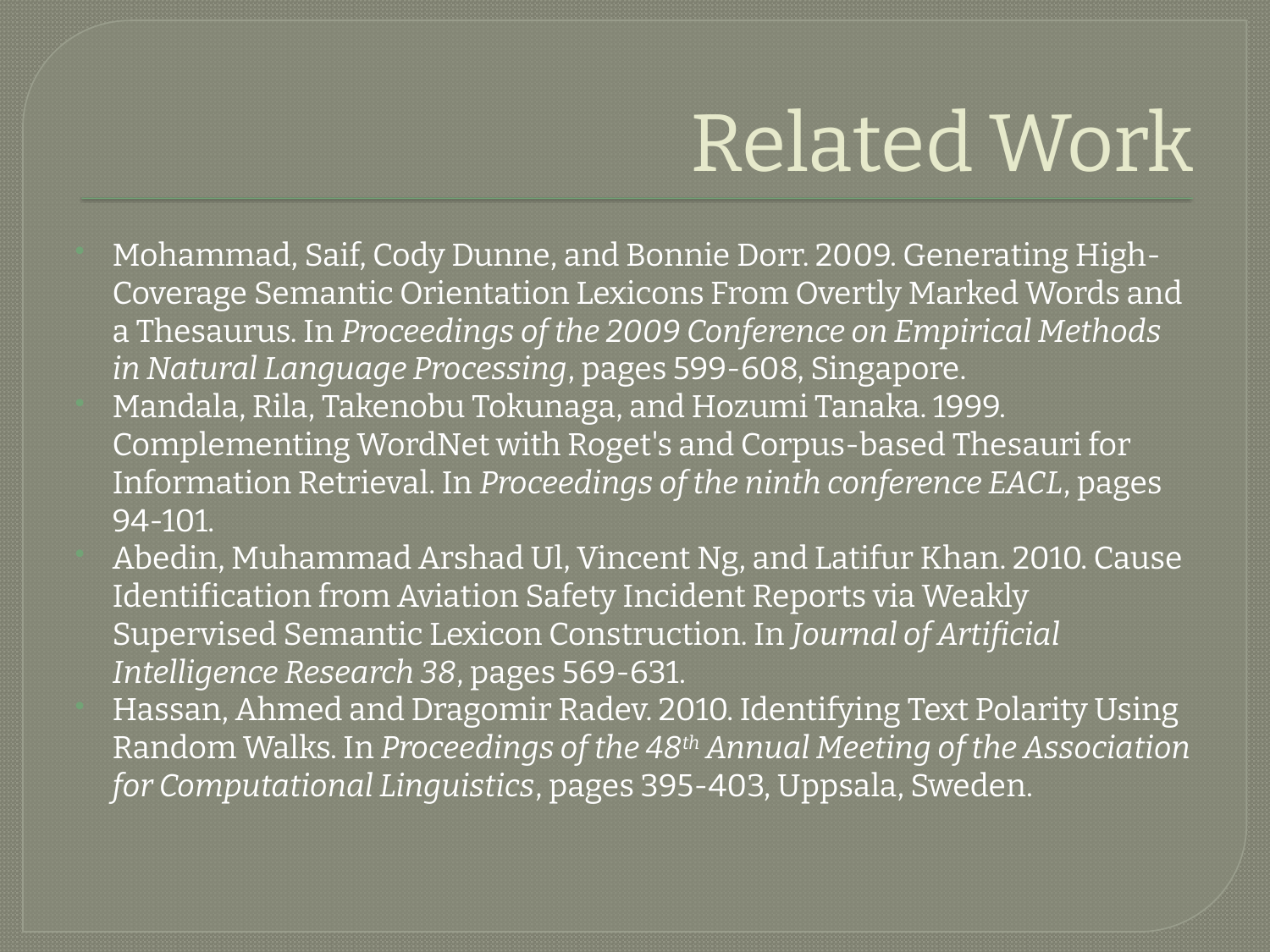

# Related Work
Mohammad, Saif, Cody Dunne, and Bonnie Dorr. 2009. Generating High-Coverage Semantic Orientation Lexicons From Overtly Marked Words and a Thesaurus. In Proceedings of the 2009 Conference on Empirical Methods in Natural Language Processing, pages 599-608, Singapore.
Mandala, Rila, Takenobu Tokunaga, and Hozumi Tanaka. 1999. Complementing WordNet with Roget's and Corpus-based Thesauri for Information Retrieval. In Proceedings of the ninth conference EACL, pages 94-101.
Abedin, Muhammad Arshad Ul, Vincent Ng, and Latifur Khan. 2010. Cause Identification from Aviation Safety Incident Reports via Weakly Supervised Semantic Lexicon Construction. In Journal of Artificial Intelligence Research 38, pages 569-631.
Hassan, Ahmed and Dragomir Radev. 2010. Identifying Text Polarity Using Random Walks. In Proceedings of the 48th Annual Meeting of the Association for Computational Linguistics, pages 395-403, Uppsala, Sweden.